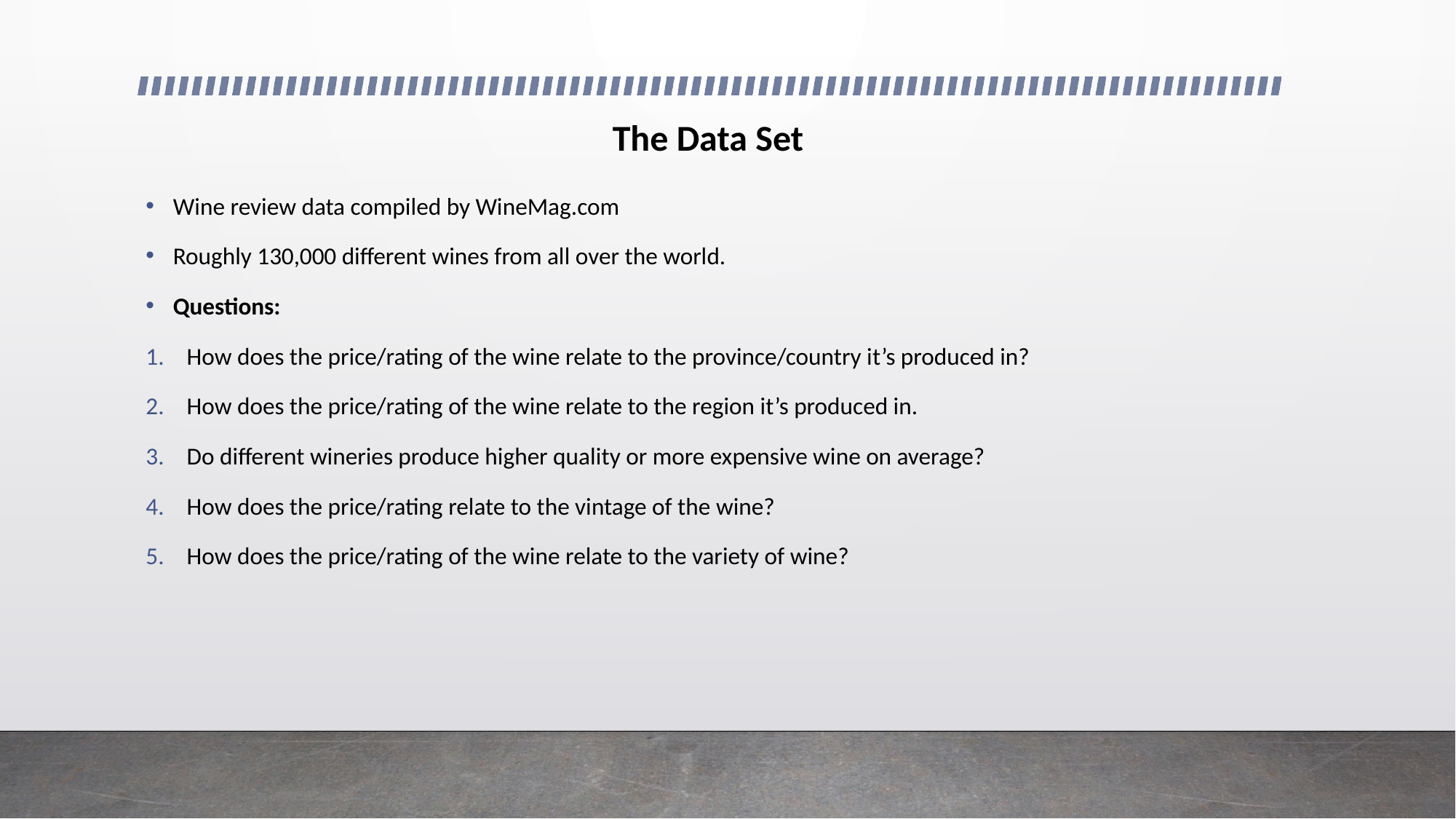

# The Data Set
Wine review data compiled by WineMag.com
Roughly 130,000 different wines from all over the world.
Questions:
How does the price/rating of the wine relate to the province/country it’s produced in?
How does the price/rating of the wine relate to the region it’s produced in.
Do different wineries produce higher quality or more expensive wine on average?
How does the price/rating relate to the vintage of the wine?
How does the price/rating of the wine relate to the variety of wine?